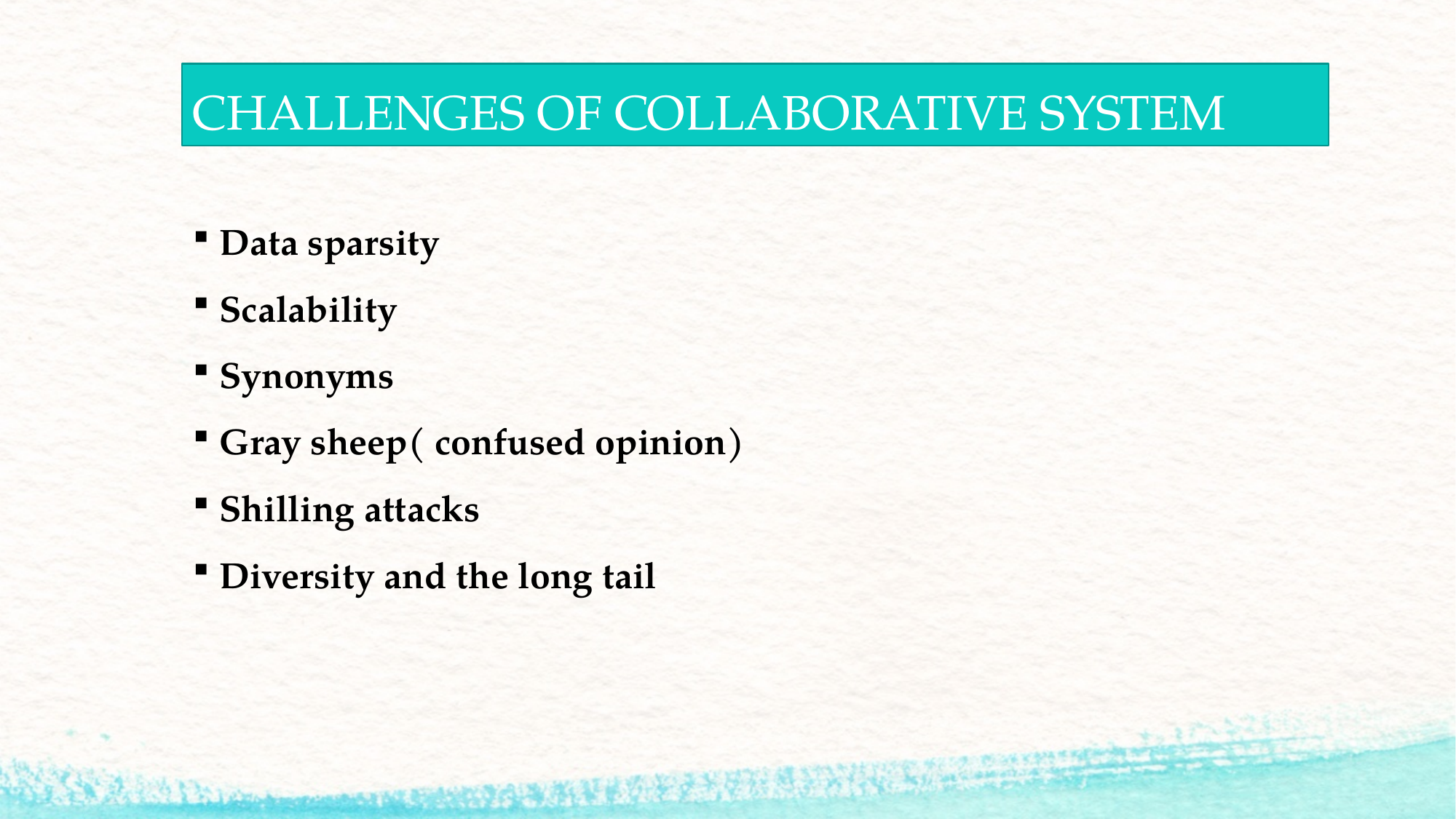

# CHALLENGES OF COLLABORATIVE SYSTEM
Data sparsity
Scalability
Synonyms
Gray sheep( confused opinion)
Shilling attacks
Diversity and the long tail